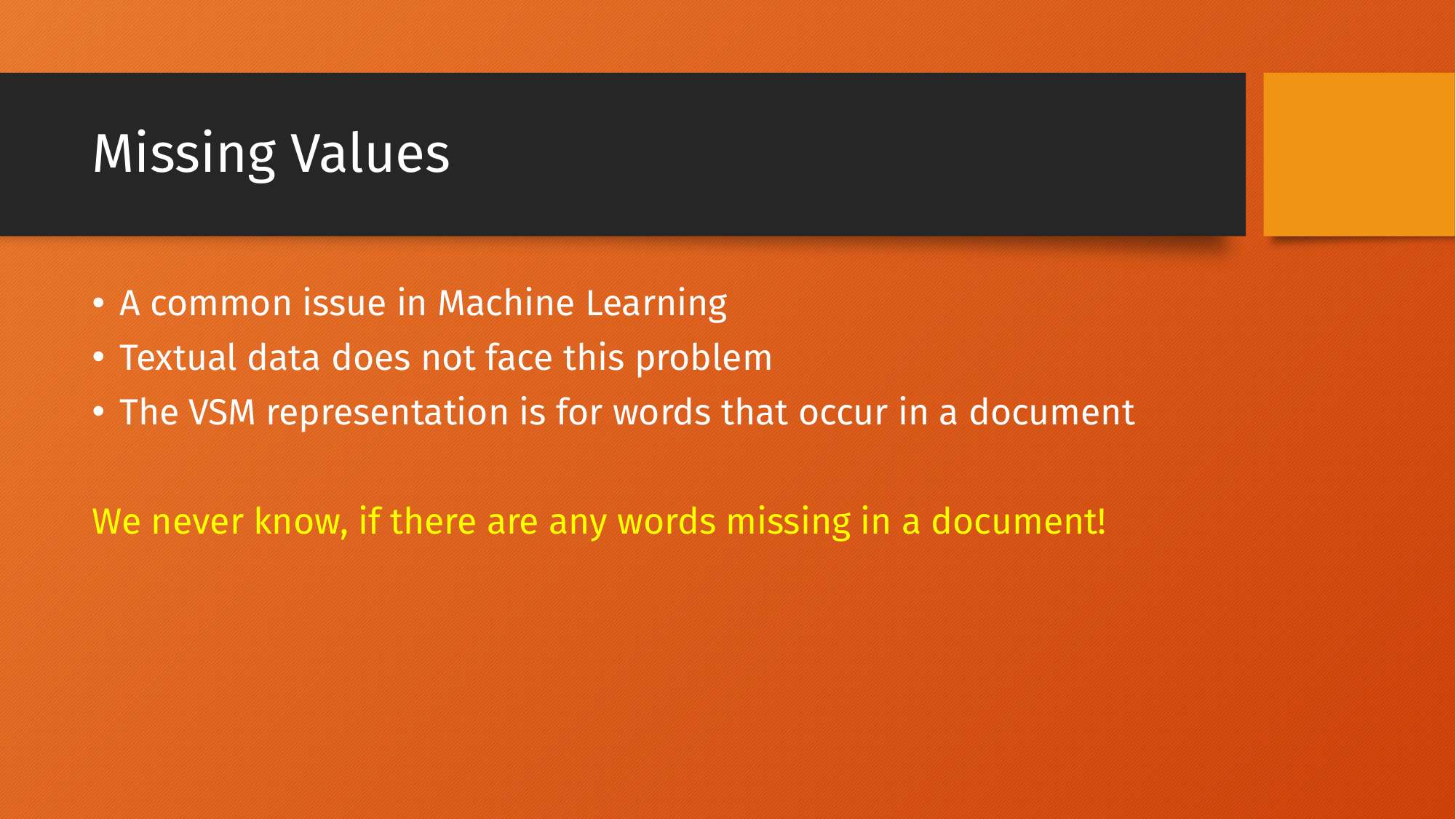

# Missing Values
A common issue in Machine Learning
Textual data does not face this problem
The VSM representation is for words that occur in a document

We never know, if there are any words missing in a document!